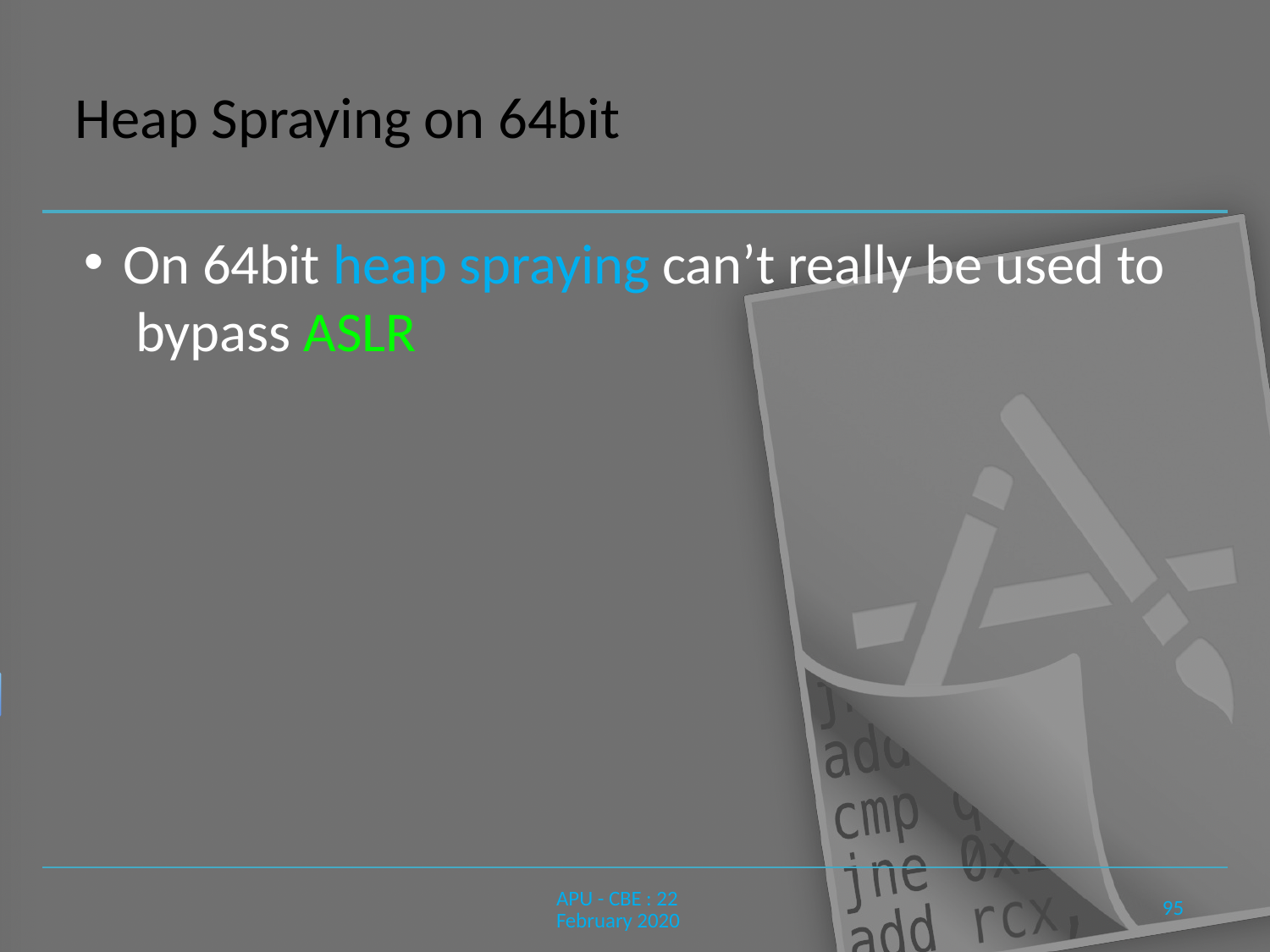

# Heap Spraying on 64bit

On 64bit heap spraying can’t really be used to  bypass ASLR

95
APU - CBE : 22 February 2020